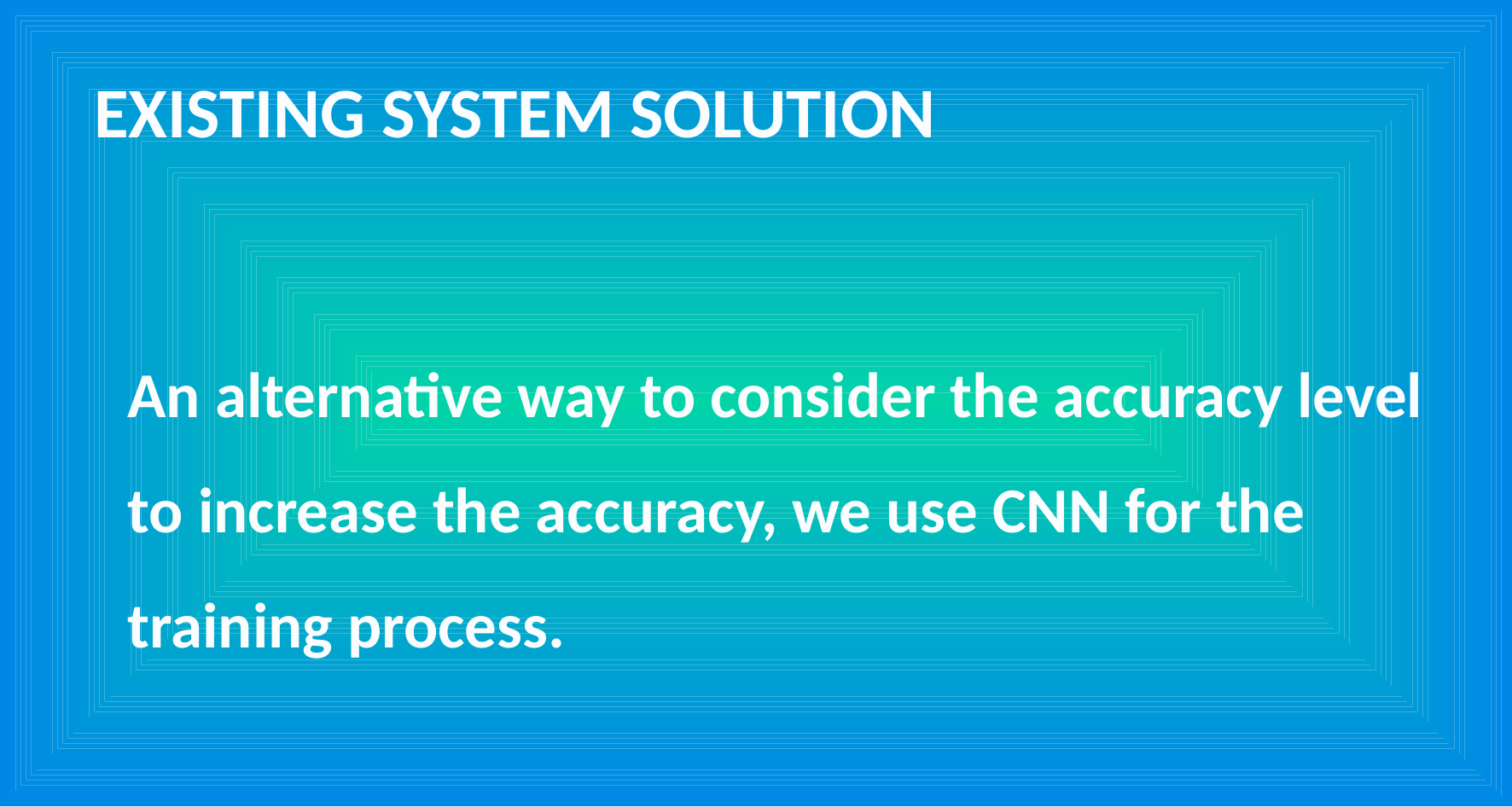

EXISTING SYSTEM SOLUTION

An alternative way to consider the accuracy level to increase the accuracy, we use CNN for the training process.